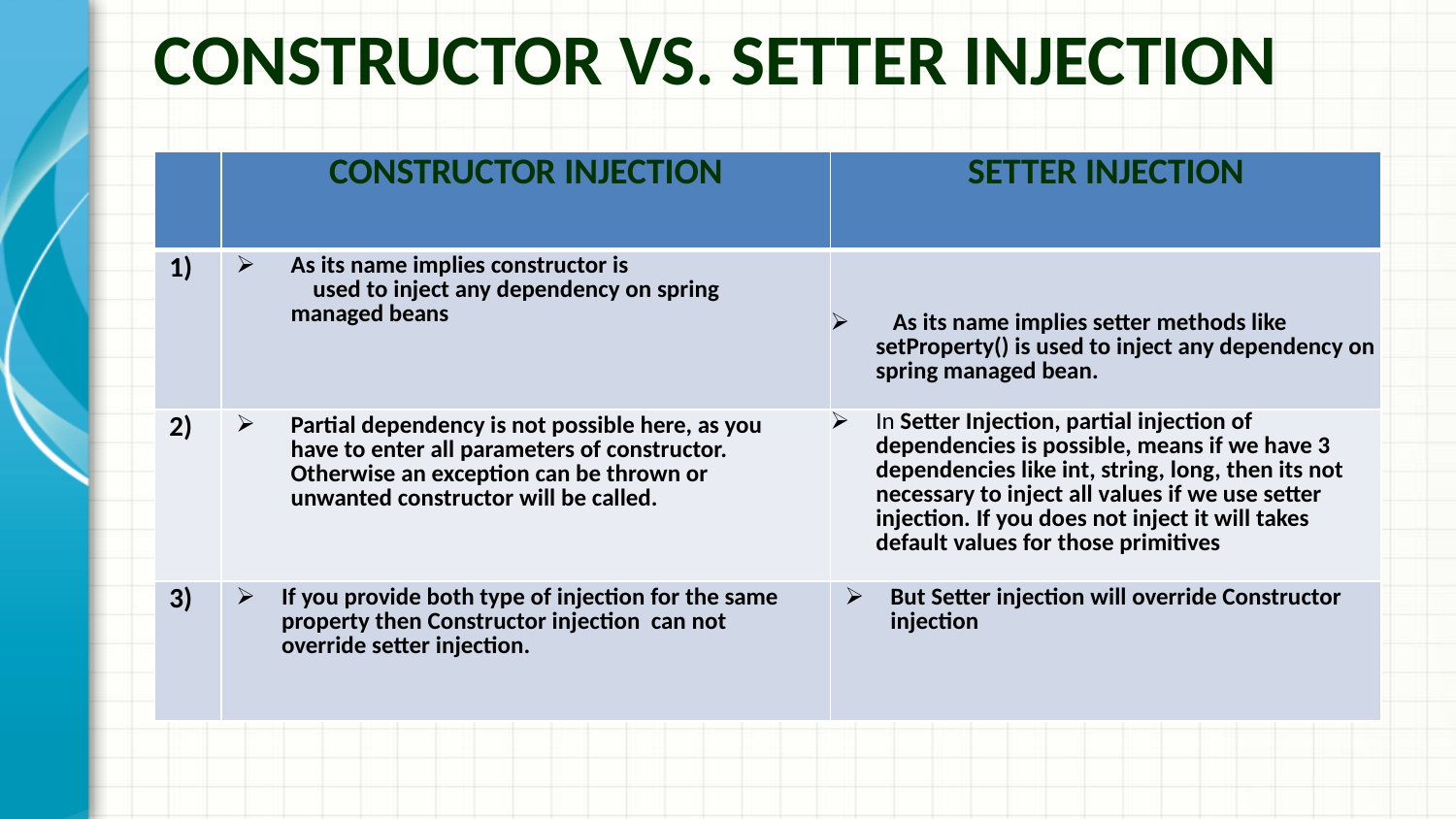

Constructor vs. setter injection
|  | Constructor injection | Setter injection |
| --- | --- | --- |
| 1) | As its name implies constructor is used to inject any dependency on spring managed beans | As its name implies setter methods like setProperty() is used to inject any dependency on spring managed bean. |
| 2) | Partial dependency is not possible here, as you have to enter all parameters of constructor. Otherwise an exception can be thrown or unwanted constructor will be called. | In Setter Injection, partial injection of dependencies is possible, means if we have 3 dependencies like int, string, long, then its not necessary to inject all values if we use setter injection. If you does not inject it will takes default values for those primitives |
| 3) | If you provide both type of injection for the same property then Constructor injection can not override setter injection. | But Setter injection will override Constructor injection |